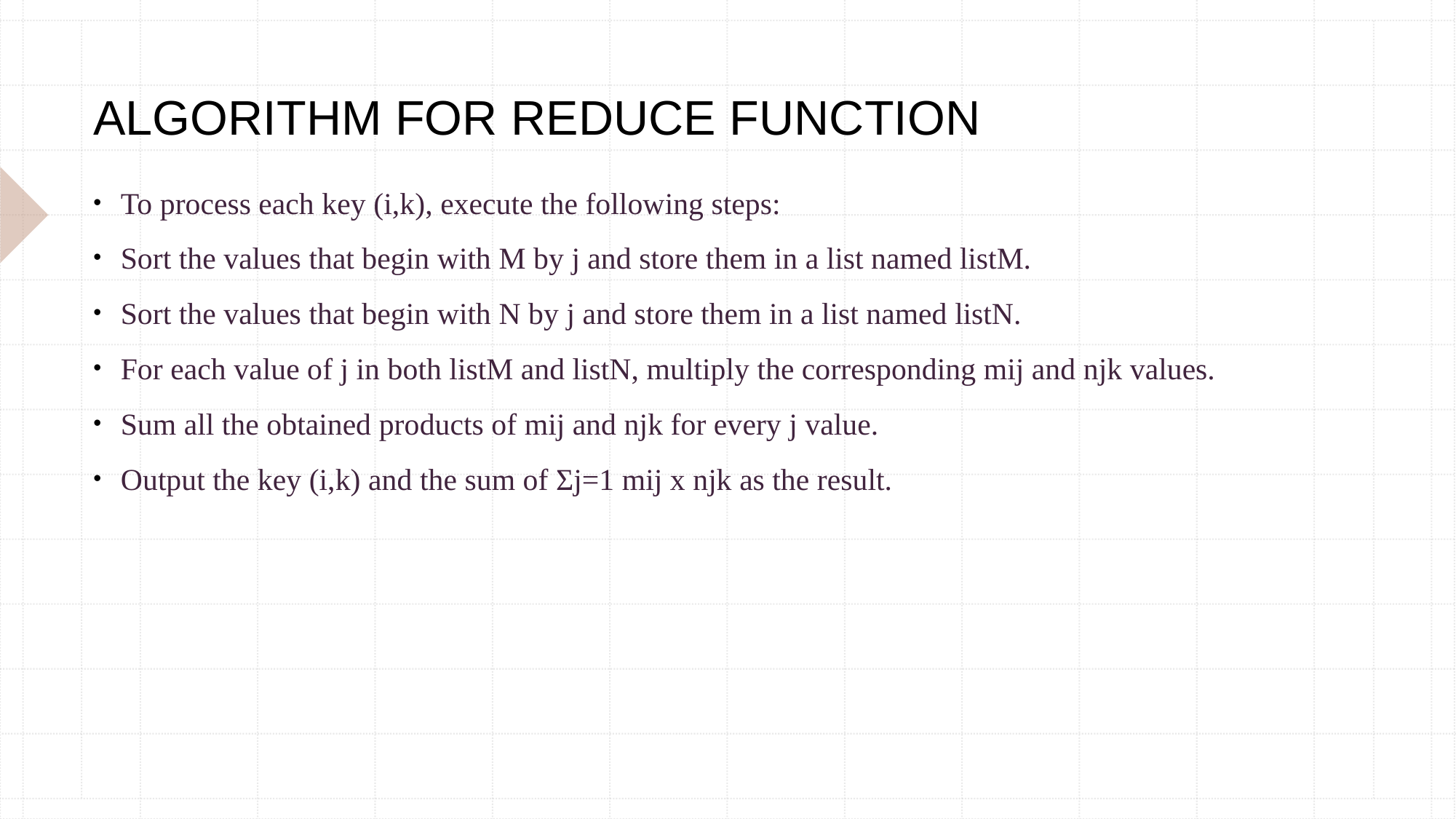

# ALGORITHM FOR REDUCE FUNCTION
To process each key (i,k), execute the following steps:
Sort the values that begin with M by j and store them in a list named listM.
Sort the values that begin with N by j and store them in a list named listN.
For each value of j in both listM and listN, multiply the corresponding mij and njk values.
Sum all the obtained products of mij and njk for every j value.
Output the key (i,k) and the sum of Σj=1 mij x njk as the result.